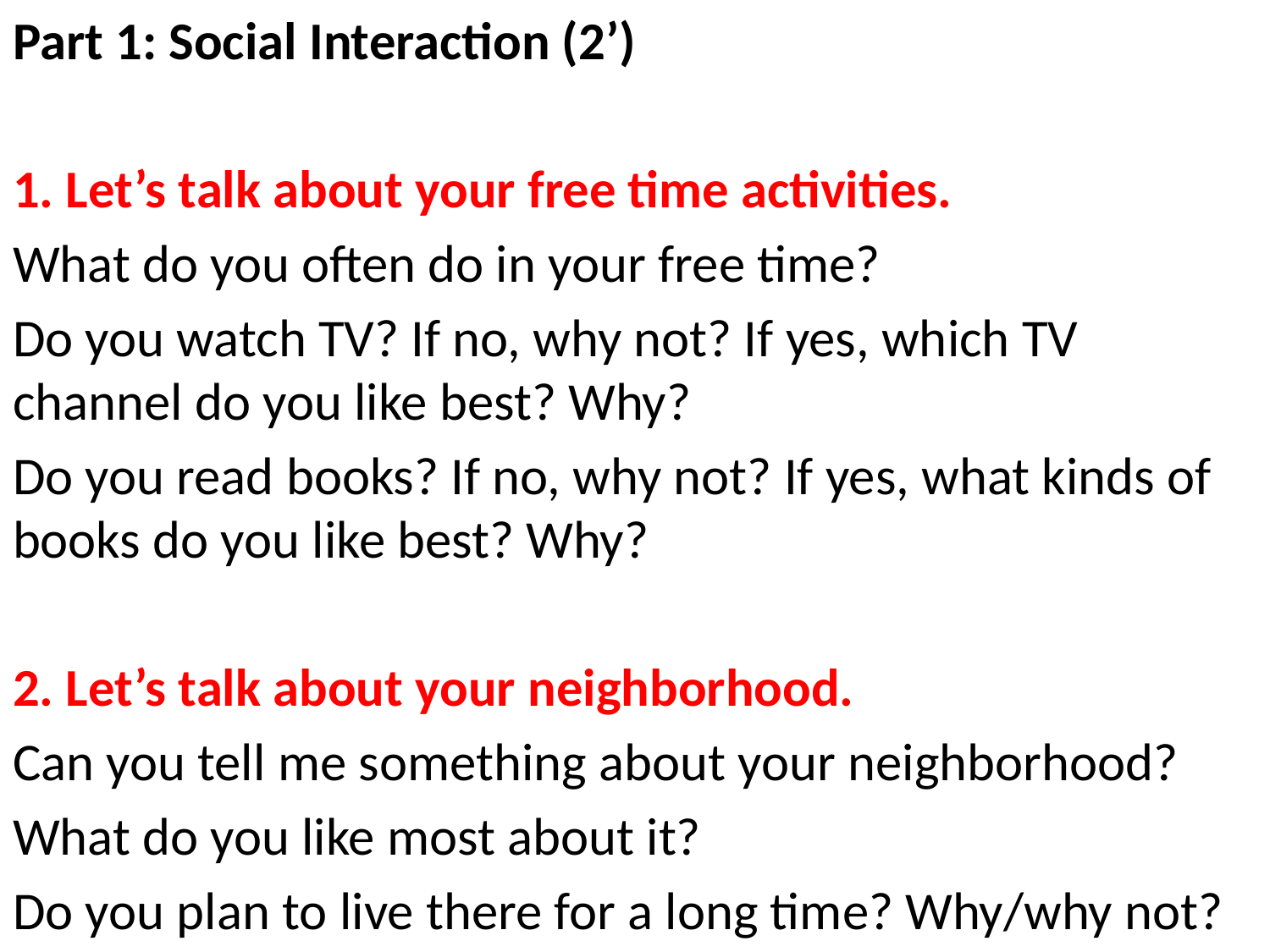

Part 1: Social Interaction (2’)

1. Let’s talk about your free time activities.
What do you often do in your free time?
Do you watch TV? If no, why not? If yes, which TV channel do you like best? Why?
Do you read books? If no, why not? If yes, what kinds of books do you like best? Why?

2. Let’s talk about your neighborhood.
Can you tell me something about your neighborhood?
What do you like most about it?
Do you plan to live there for a long time? Why/why not?

#